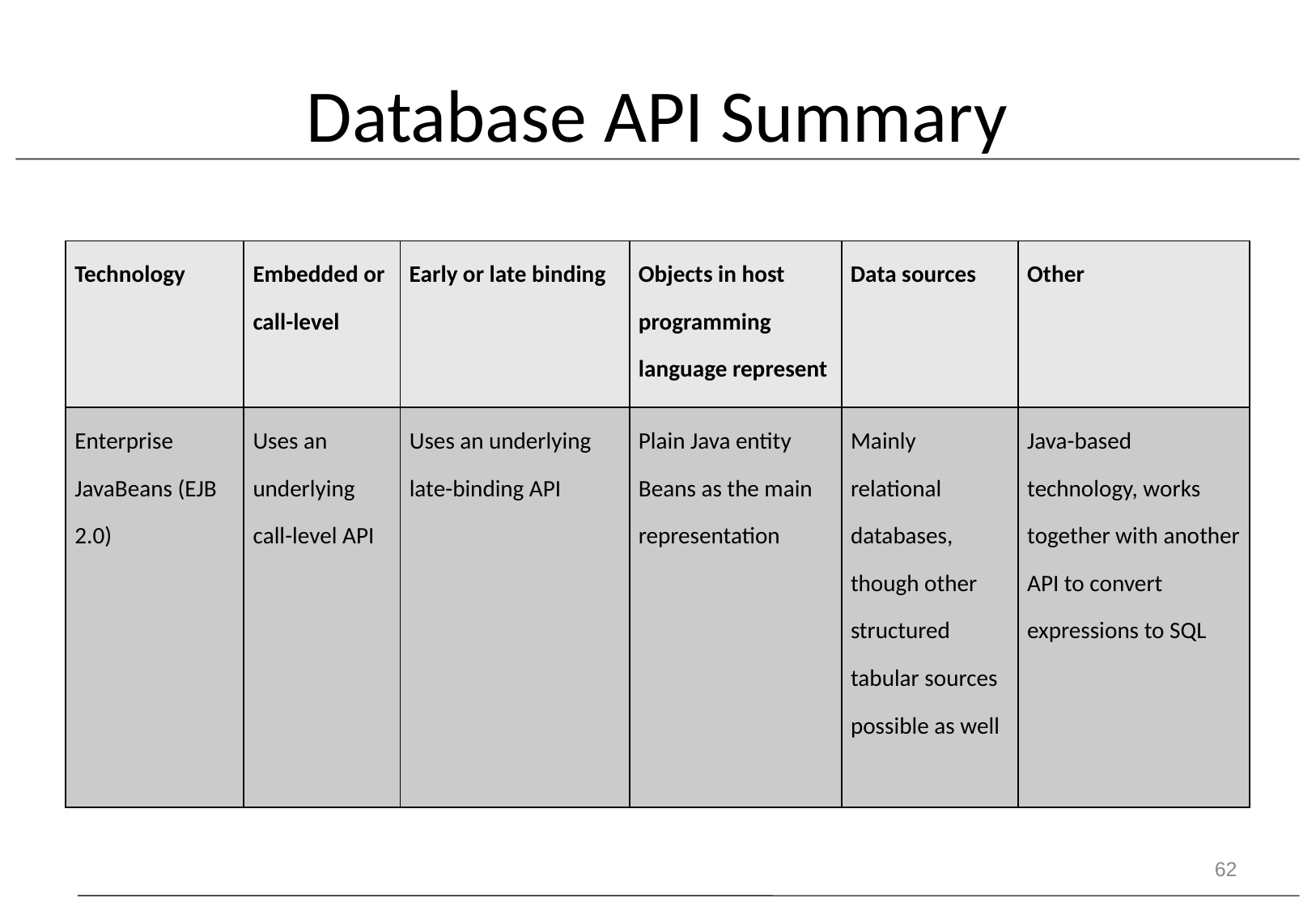

# Database API Summary
| Technology | Embedded or call-level | Early or late binding | Objects in host programming language represent | Data sources | Other |
| --- | --- | --- | --- | --- | --- |
| Enterprise JavaBeans (EJB 2.0) | Uses an underlying call-level API | Uses an underlying late-binding API | Plain Java entity Beans as the main representation | Mainly relational databases, though other structured tabular sources possible as well | Java-based technology, works together with another API to convert expressions to SQL |
62